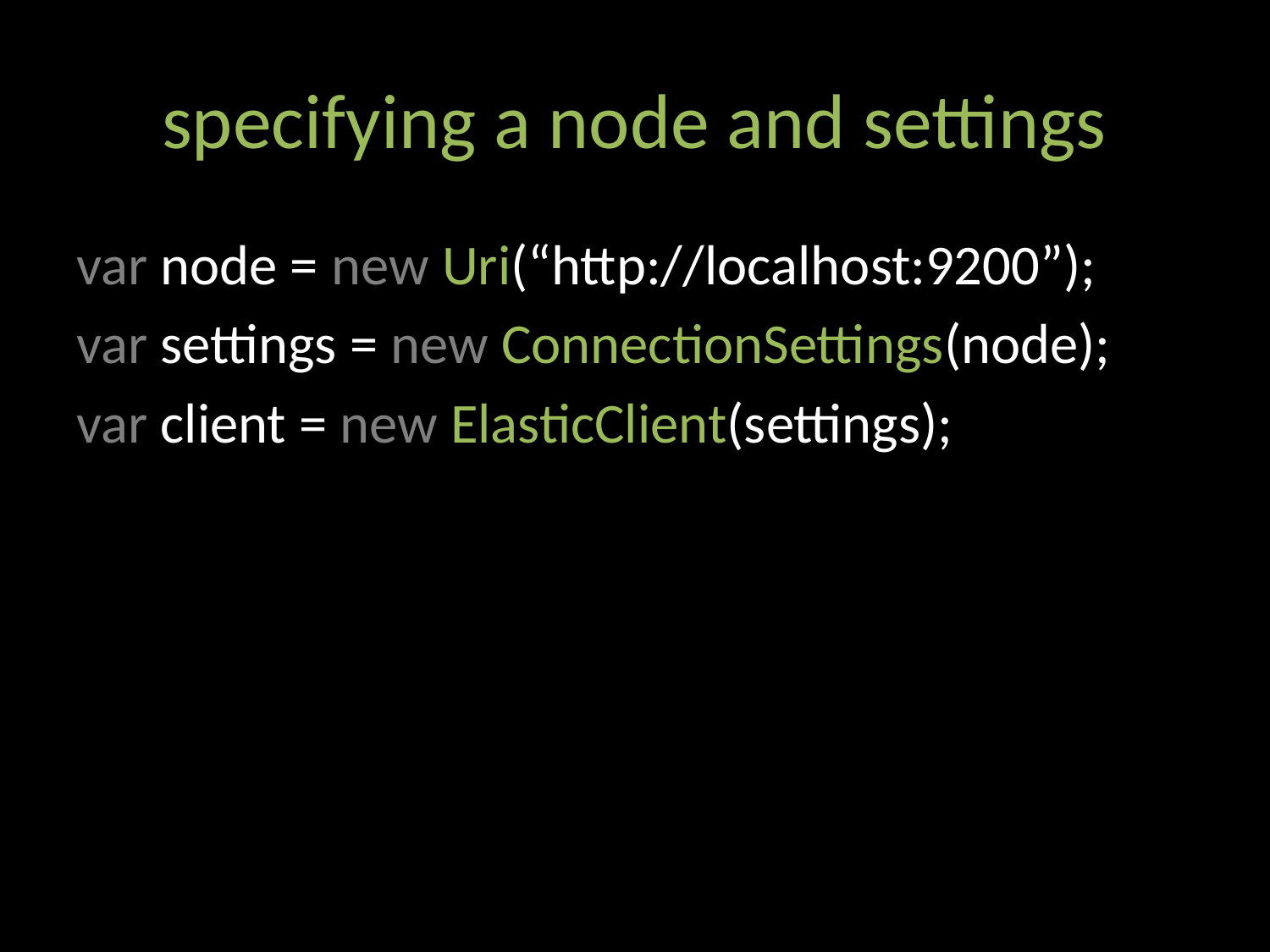

# specifying a node and settings
var node = new Uri(“http://localhost:9200”);
var settings = new ConnectionSettings(node);
var client = new ElasticClient(settings);